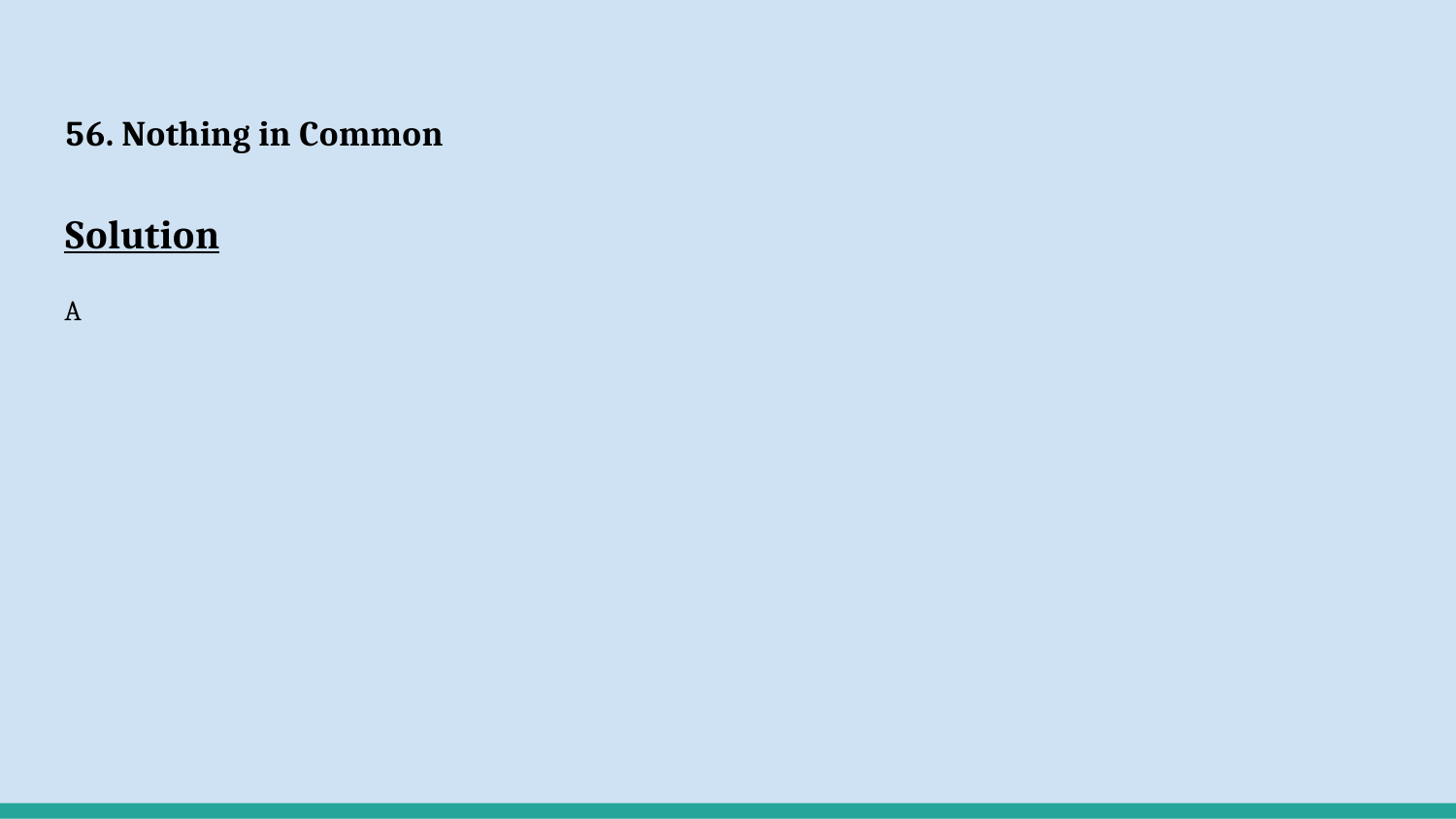

# 56. Nothing in Common
Solution
A